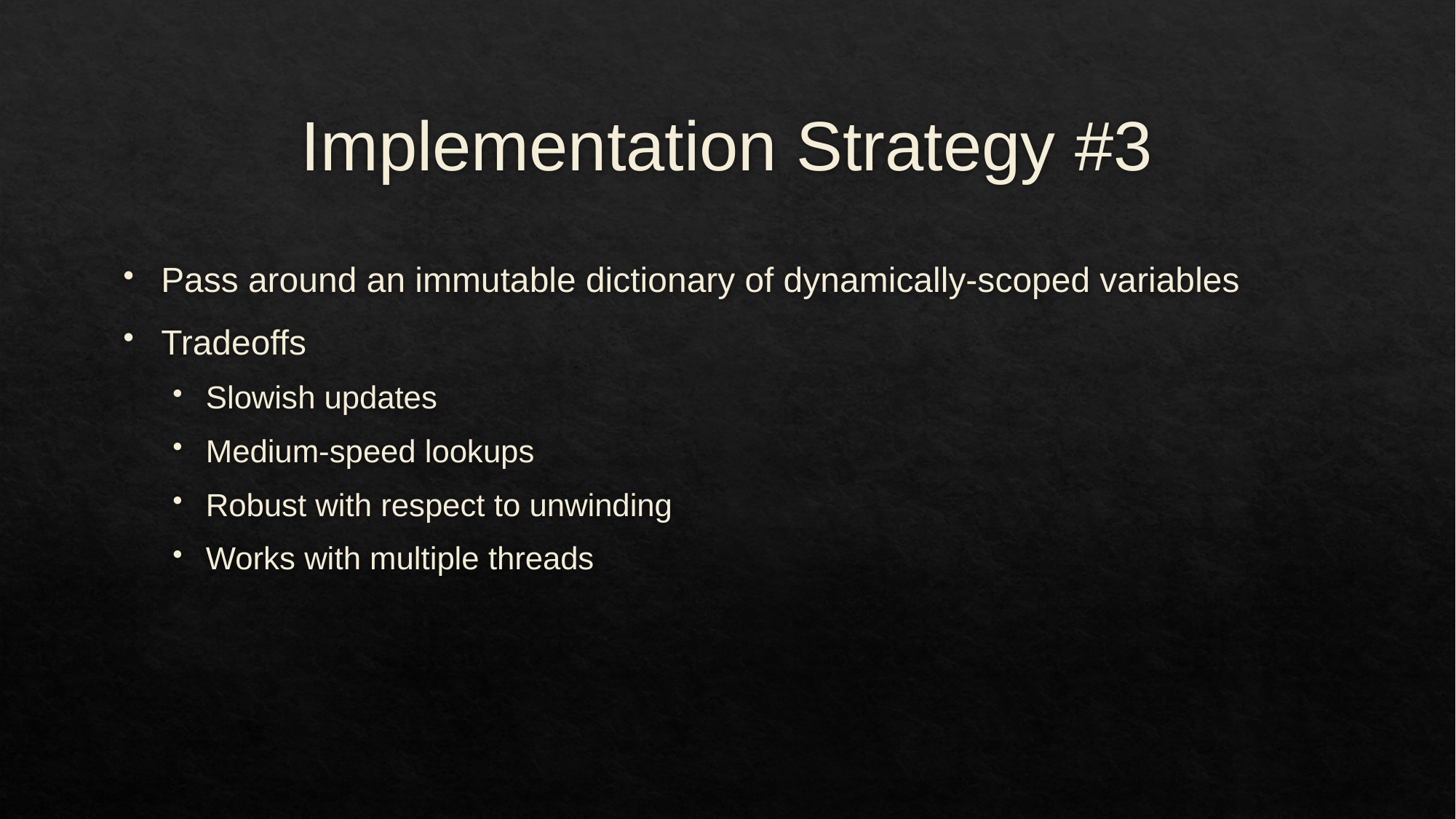

# Implementation Strategy #3
Pass around an immutable dictionary of dynamically-scoped variables
Tradeoffs
Slowish updates
Medium-speed lookups
Robust with respect to unwinding
Works with multiple threads